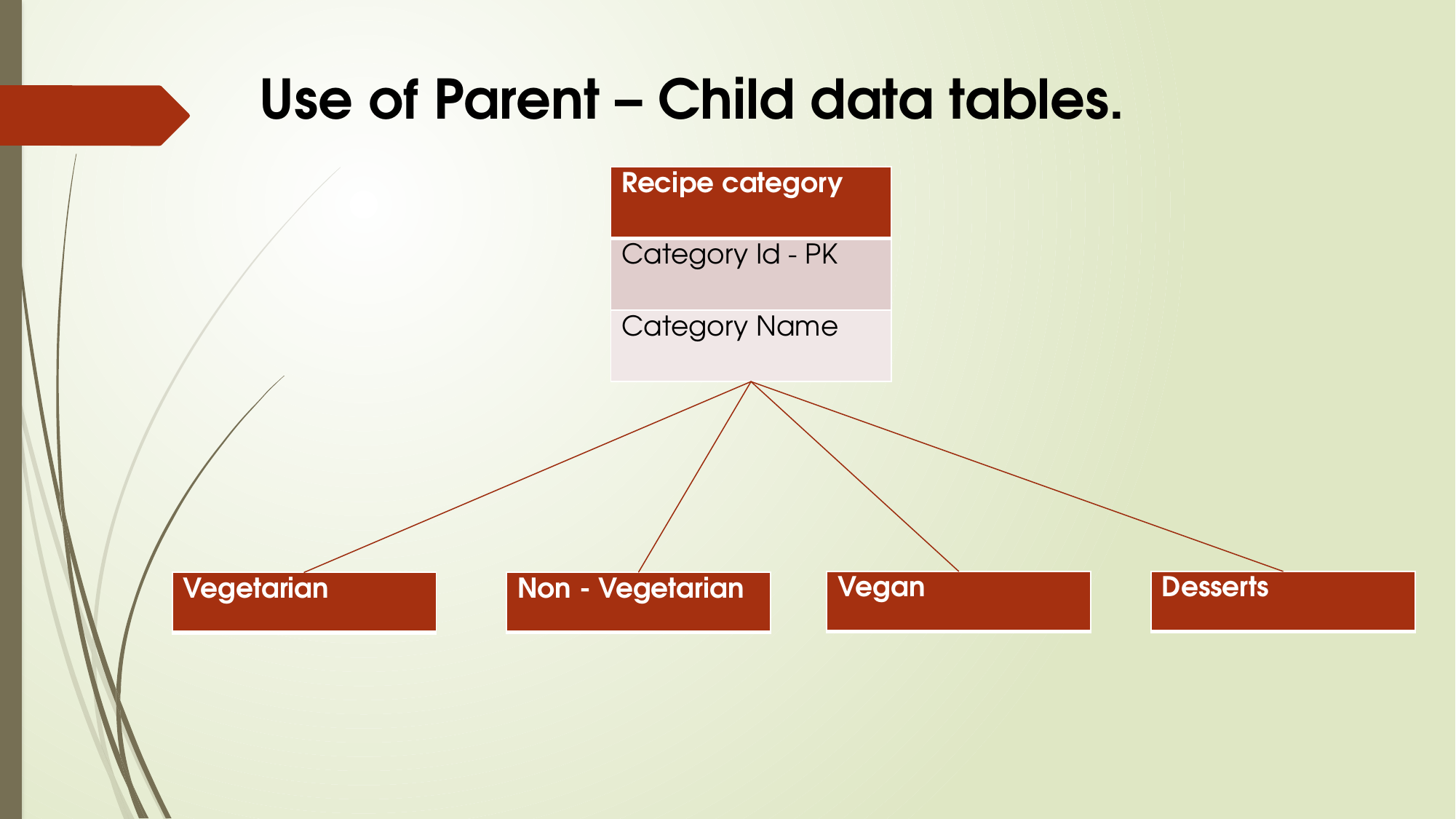

Use of Parent – Child data tables.
| Recipe category |
| --- |
| Category Id - PK |
| Category Name |
| Vegan |
| --- |
| Desserts |
| --- |
| Non - Vegetarian |
| --- |
| Vegetarian |
| --- |